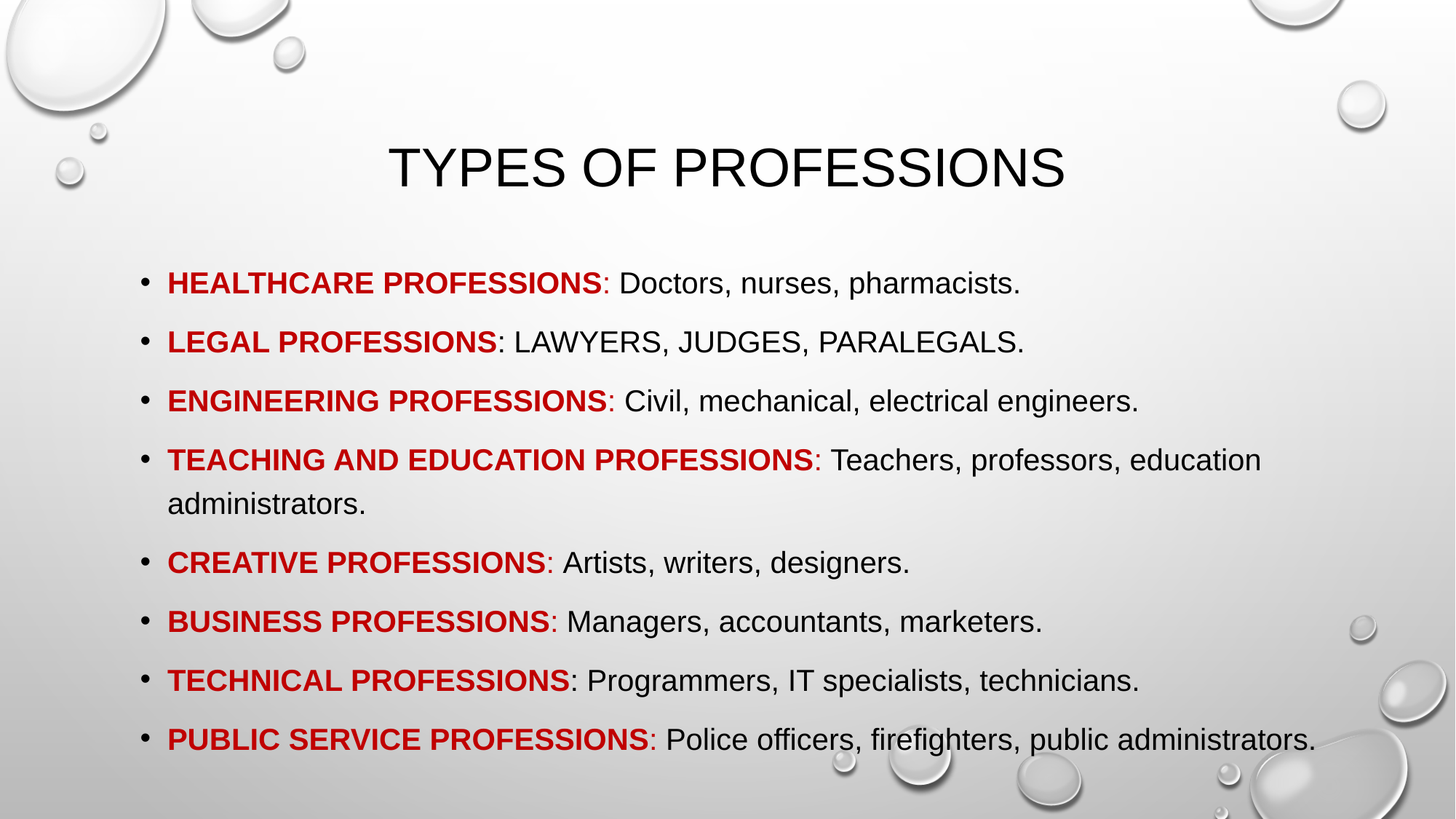

# Types of Professions
Healthcare Professions: Doctors, nurses, pharmacists.
Legal Professions: Lawyers, judges, paralegals.
Engineering Professions: Civil, mechanical, electrical engineers.
Teaching and Education Professions: Teachers, professors, education administrators.
Creative Professions: Artists, writers, designers.
Business Professions: Managers, accountants, marketers.
Technical Professions: Programmers, IT specialists, technicians.
Public Service Professions: Police officers, firefighters, public administrators.